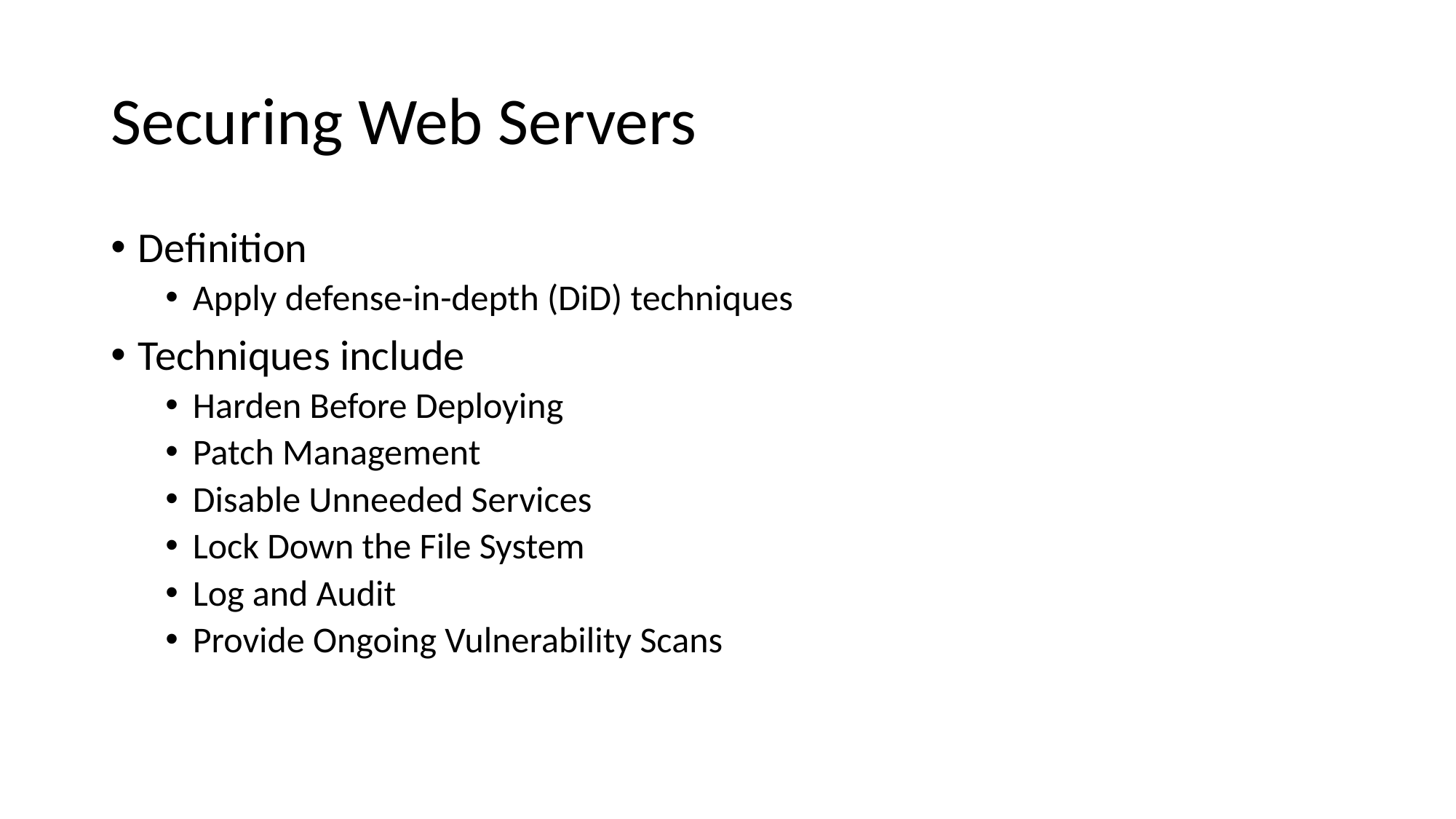

# Securing Web Servers
Definition
Apply defense-in-depth (DiD) techniques
Techniques include
Harden Before Deploying
Patch Management
Disable Unneeded Services
Lock Down the File System
Log and Audit
Provide Ongoing Vulnerability Scans